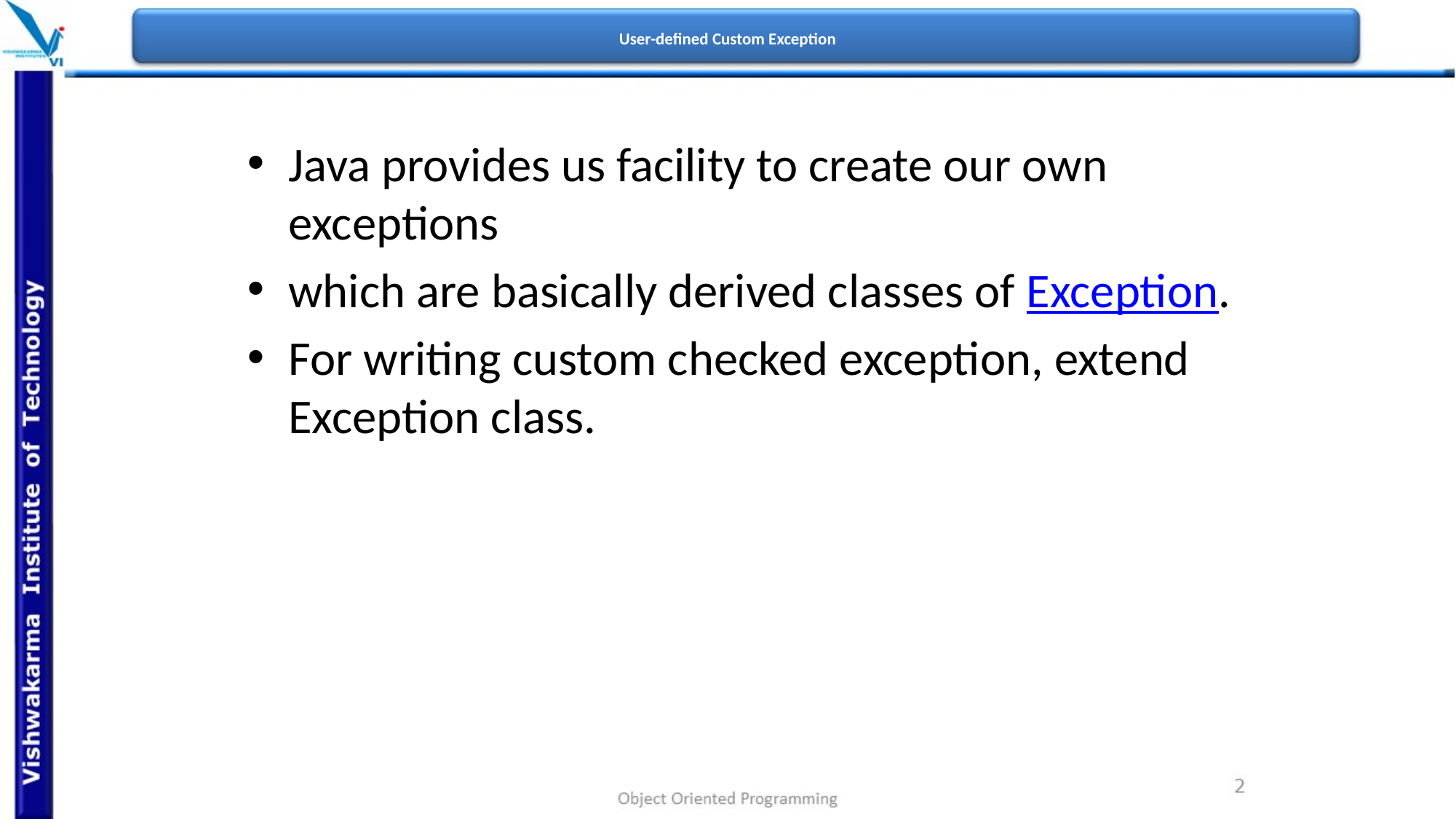

# User-defined Custom Exception
Java provides us facility to create our own exceptions
which are basically derived classes of Exception.
For writing custom checked exception, extend Exception class.